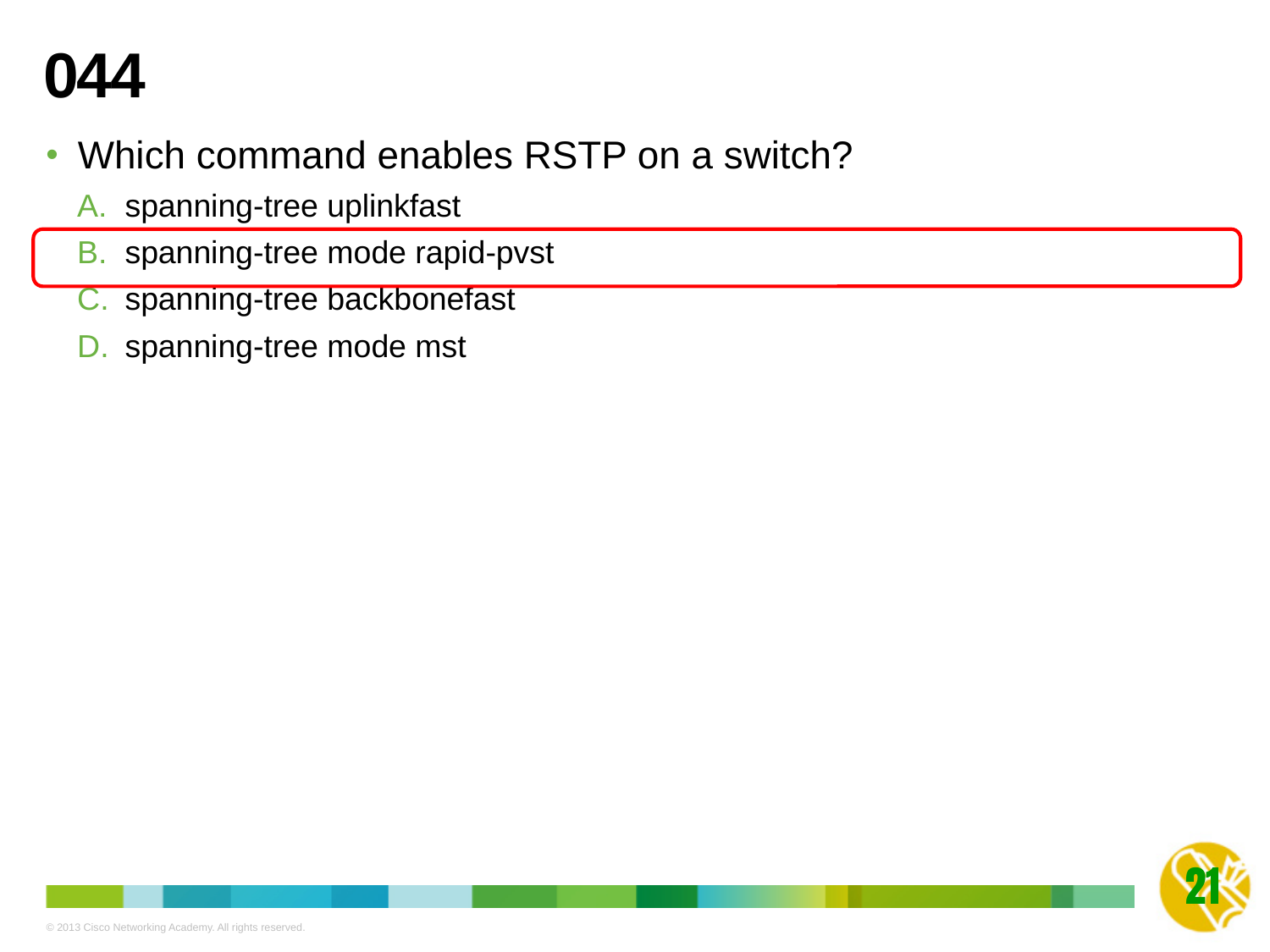

# 044
Which command enables RSTP on a switch?
spanning-tree uplinkfast
spanning-tree mode rapid-pvst
spanning-tree backbonefast
spanning-tree mode mst